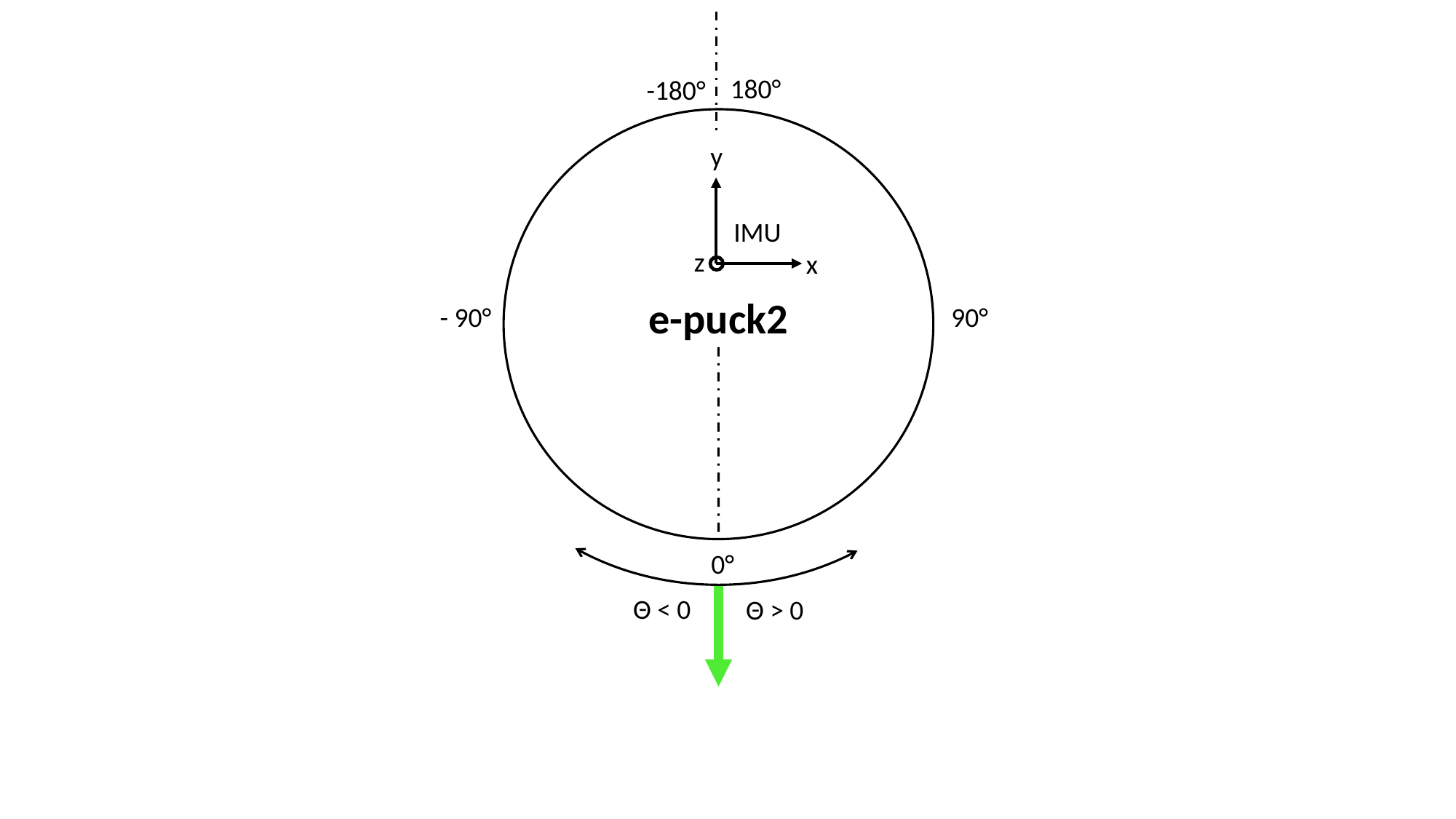

180°
-180°

y
IMU
z
x

e-puck2
- 90°
90°
0°
Θ < 0
Θ > 0